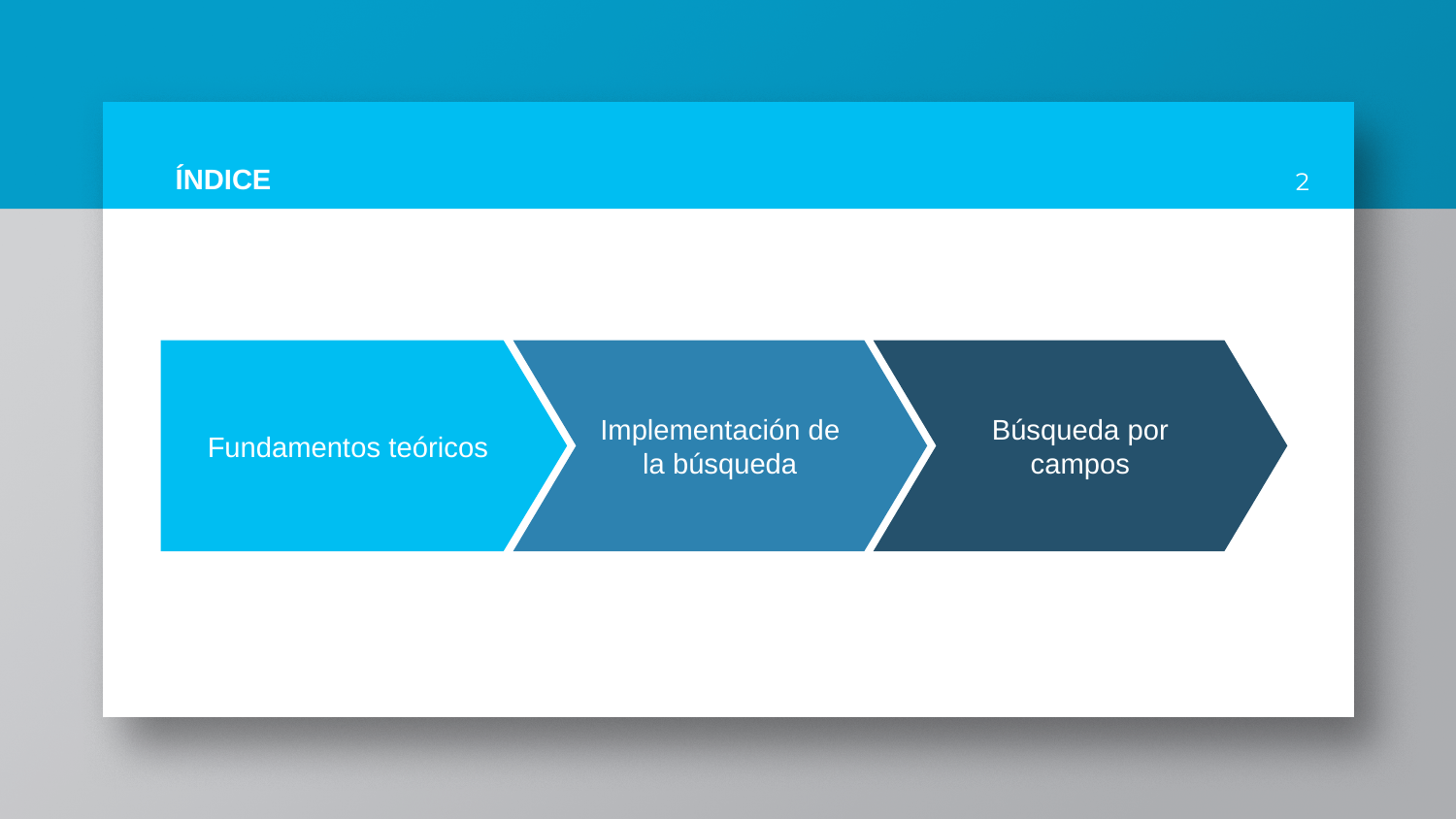

# ÍNDICE
2
Fundamentos teóricos
Implementación de la búsqueda
Búsqueda por campos